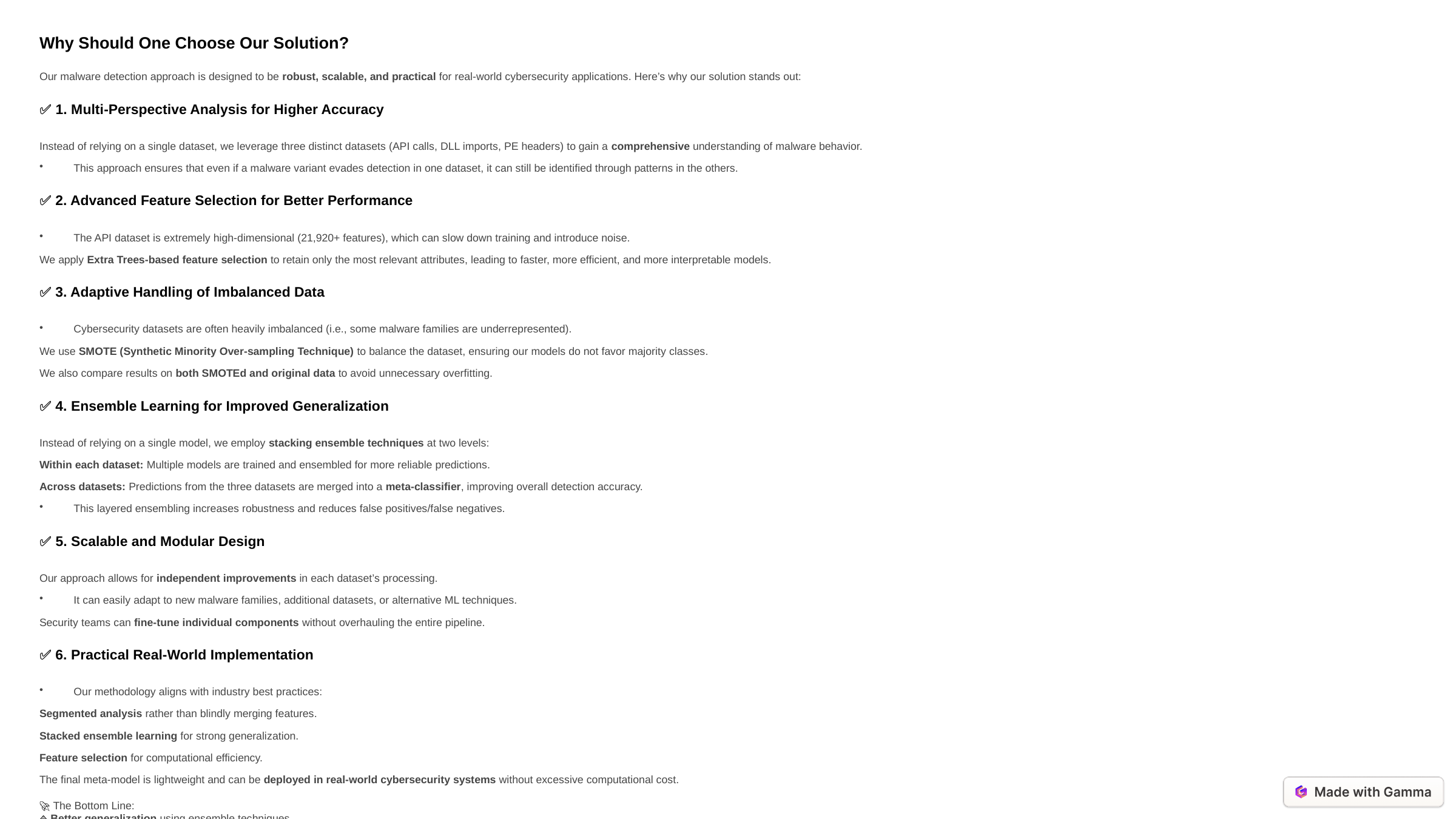

Why Should One Choose Our Solution?
Our malware detection approach is designed to be robust, scalable, and practical for real-world cybersecurity applications. Here’s why our solution stands out:
✅ 1. Multi-Perspective Analysis for Higher Accuracy
Instead of relying on a single dataset, we leverage three distinct datasets (API calls, DLL imports, PE headers) to gain a comprehensive understanding of malware behavior.
This approach ensures that even if a malware variant evades detection in one dataset, it can still be identified through patterns in the others.
✅ 2. Advanced Feature Selection for Better Performance
The API dataset is extremely high-dimensional (21,920+ features), which can slow down training and introduce noise.
We apply Extra Trees-based feature selection to retain only the most relevant attributes, leading to faster, more efficient, and more interpretable models.
✅ 3. Adaptive Handling of Imbalanced Data
Cybersecurity datasets are often heavily imbalanced (i.e., some malware families are underrepresented).
We use SMOTE (Synthetic Minority Over-sampling Technique) to balance the dataset, ensuring our models do not favor majority classes.
We also compare results on both SMOTEd and original data to avoid unnecessary overfitting.
✅ 4. Ensemble Learning for Improved Generalization
Instead of relying on a single model, we employ stacking ensemble techniques at two levels:
Within each dataset: Multiple models are trained and ensembled for more reliable predictions.
Across datasets: Predictions from the three datasets are merged into a meta-classifier, improving overall detection accuracy.
This layered ensembling increases robustness and reduces false positives/false negatives.
✅ 5. Scalable and Modular Design
Our approach allows for independent improvements in each dataset’s processing.
It can easily adapt to new malware families, additional datasets, or alternative ML techniques.
Security teams can fine-tune individual components without overhauling the entire pipeline.
✅ 6. Practical Real-World Implementation
Our methodology aligns with industry best practices:
Segmented analysis rather than blindly merging features.
Stacked ensemble learning for strong generalization.
Feature selection for computational efficiency.
The final meta-model is lightweight and can be deployed in real-world cybersecurity systems without excessive computational cost.
🚀 The Bottom Line:
🔹 Better generalization using ensemble techniques.
🔹 Scalability & adaptability for real-world applications.
🔹 Efficient and interpretable through feature selection.